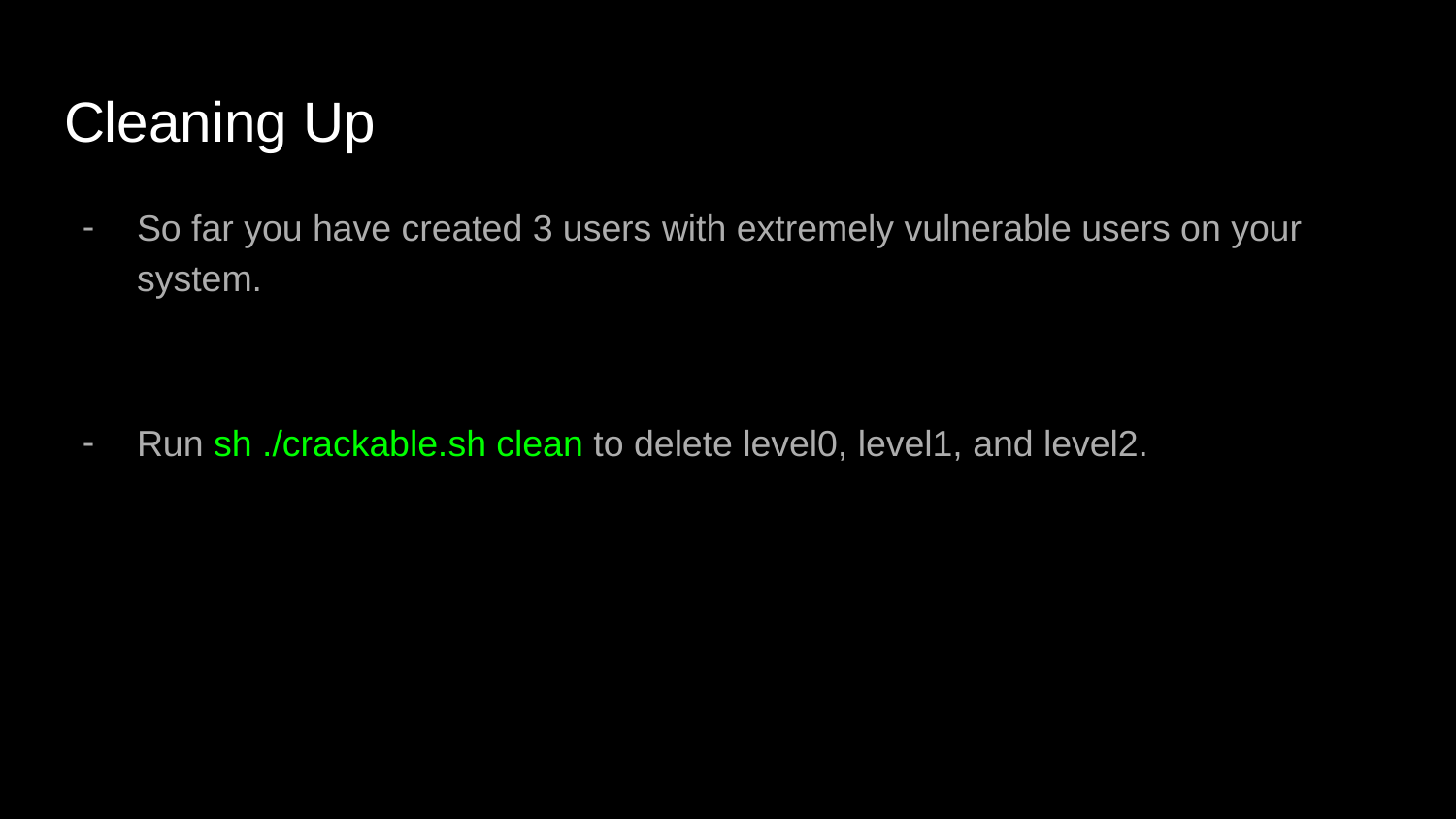

# Cleaning Up
So far you have created 3 users with extremely vulnerable users on your system.

Run sh ./crackable.sh clean to delete level0, level1, and level2.